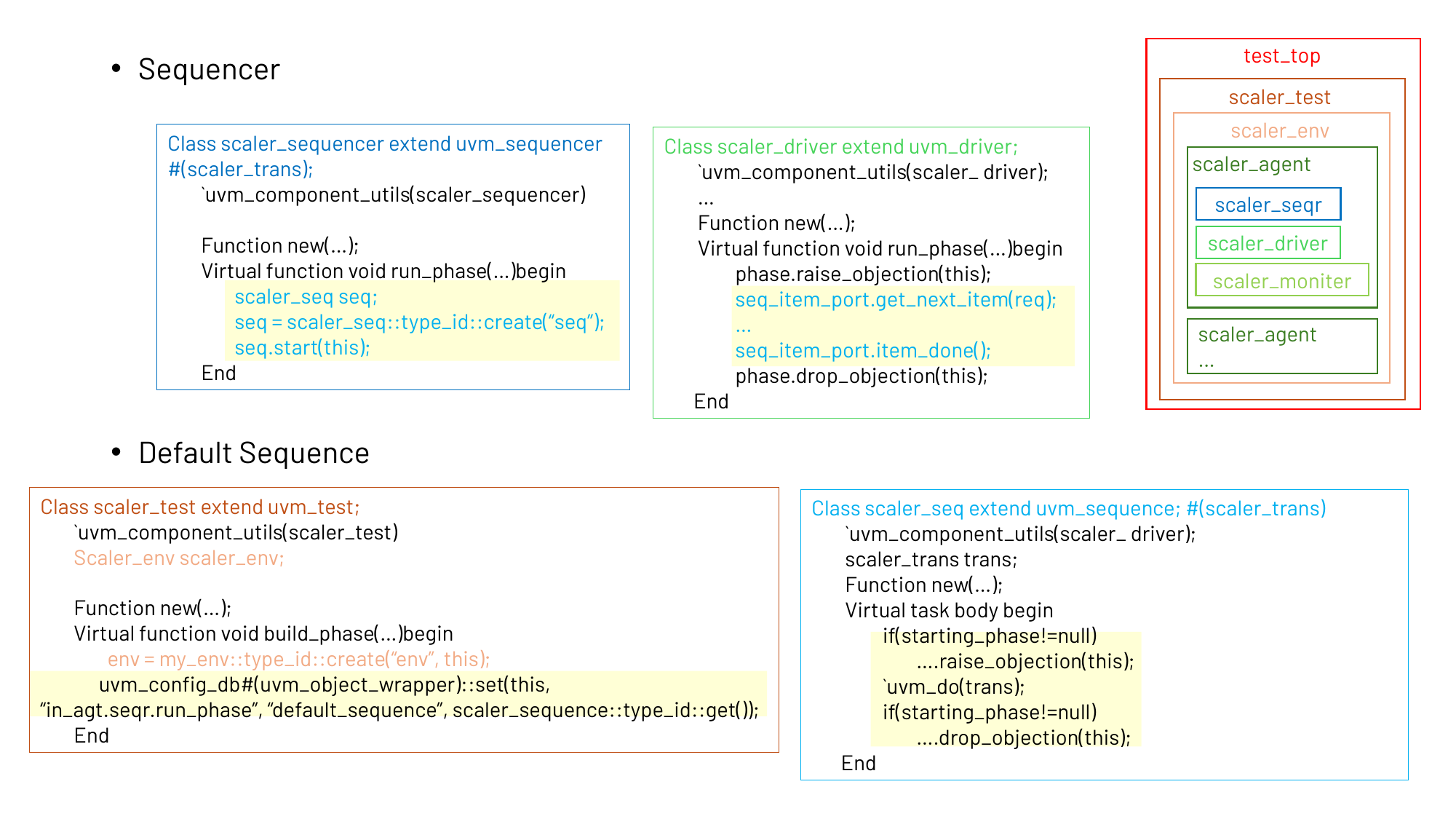

test_top

scaler_test

scaler_env

scaler_agent

scaler_seqr
scaler_driver
scaler_moniter
scaler_agent
…
Sequencer

Default Sequence

Class scaler_sequencer extend uvm_sequencer #(scaler_trans);
        `uvm_component_utils(scaler_sequencer)

        Function new(…);
        Virtual function void run_phase(…)begin
                scaler_seq seq;
                seq = scaler_seq::type_id::create(“seq”);
                seq.start(this);
        End
Class scaler_driver extend uvm_driver;
        `uvm_component_utils(scaler_ driver);
        …
        Function new(…);
        Virtual function void run_phase(…)begin
                 phase.raise_objection(this);
                 seq_item_port.get_next_item(req);
                 …
                 seq_item_port.item_done();
                 phase.drop_objection(this);
       End

Class scaler_test extend uvm_test;
        `uvm_component_utils(scaler_test)
        Scaler_env scaler_env;

        Function new(…);
        Virtual function void build_phase(…)begin
                env = my_env::type_id::create(“env”, this);
              uvm_config_db#(uvm_object_wrapper)::set(this, “in_agt.seqr.run_phase”, “default_sequence”, scaler_sequence::type_id::get());
        End
Class scaler_seq extend uvm_sequence; #(scaler_trans)
        `uvm_component_utils(scaler_ driver);
        scaler_trans trans;
        Function new(…);
        Virtual task body begin
                 if(starting_phase!=null)
                         ….raise_objection(this);
                 `uvm_do(trans);
                 if(starting_phase!=null)
                         ….drop_objection(this);
       End